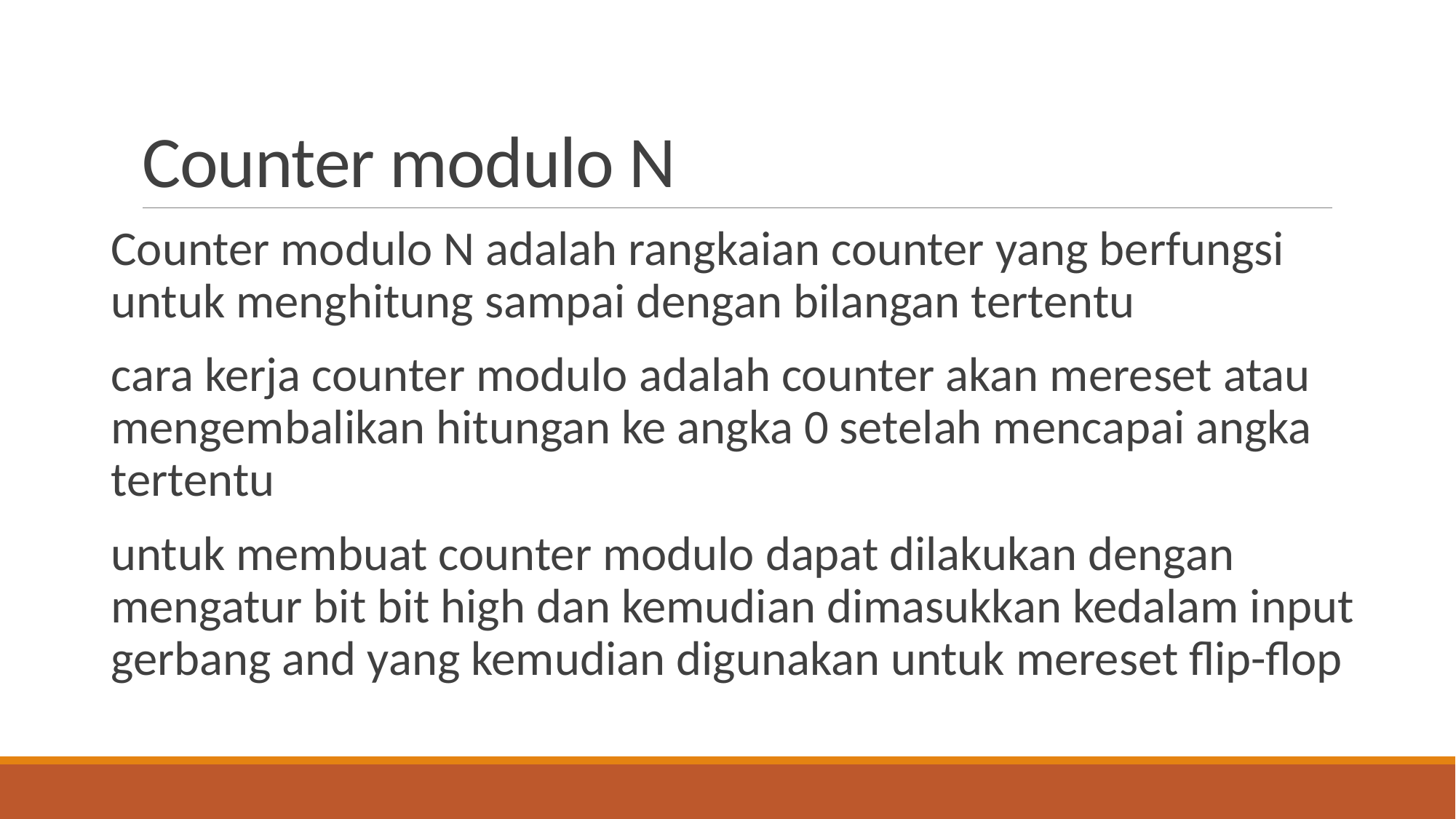

# Counter modulo N
Counter modulo N adalah rangkaian counter yang berfungsi untuk menghitung sampai dengan bilangan tertentu
cara kerja counter modulo adalah counter akan mereset atau mengembalikan hitungan ke angka 0 setelah mencapai angka tertentu
untuk membuat counter modulo dapat dilakukan dengan mengatur bit bit high dan kemudian dimasukkan kedalam input gerbang and yang kemudian digunakan untuk mereset flip-flop